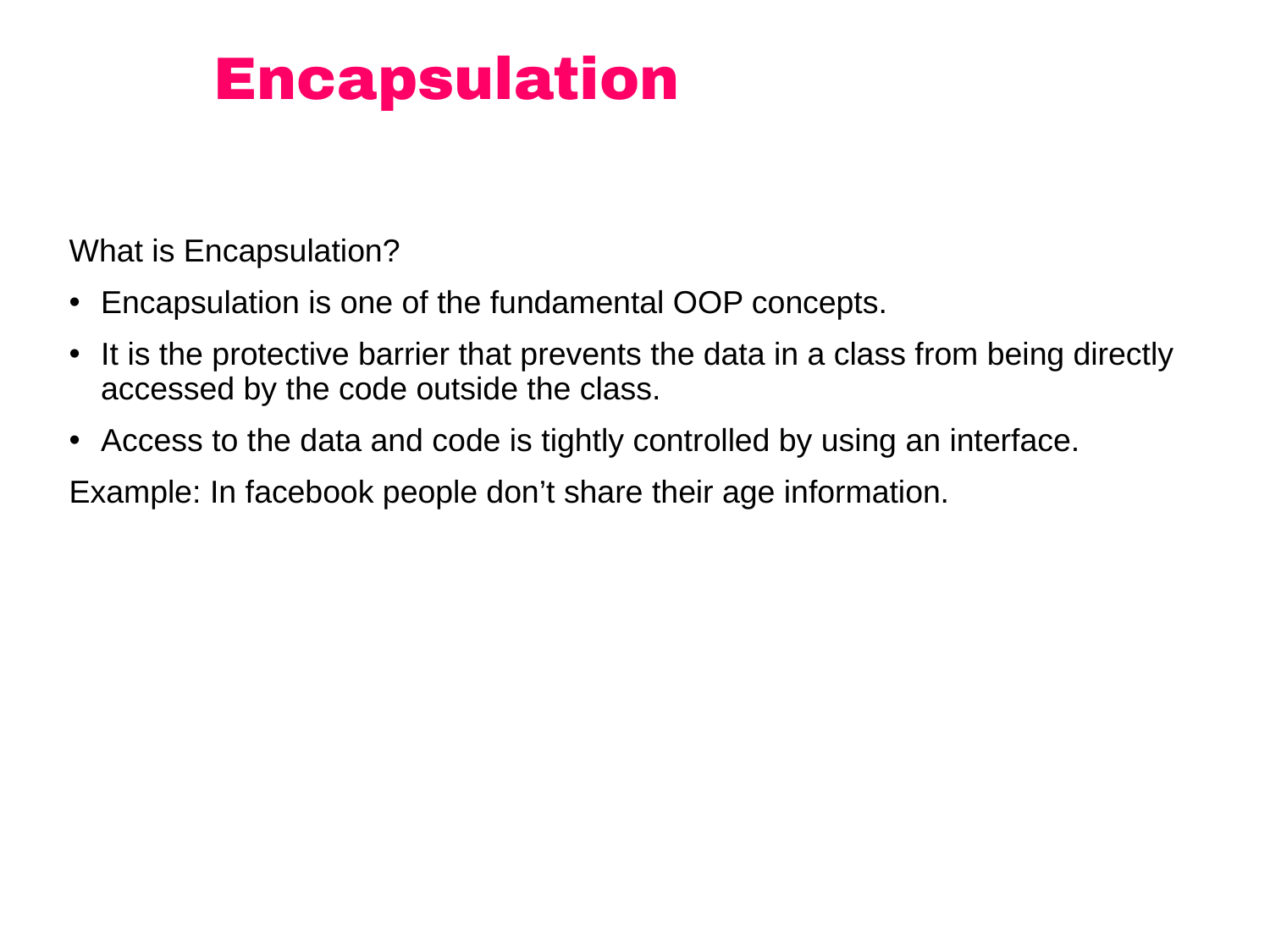

# Encapsulation
What is Encapsulation?
Encapsulation is one of the fundamental OOP concepts.
It is the protective barrier that prevents the data in a class from being directly accessed by the code outside the class.
Access to the data and code is tightly controlled by using an interface.
Example: In facebook people don’t share their age information.